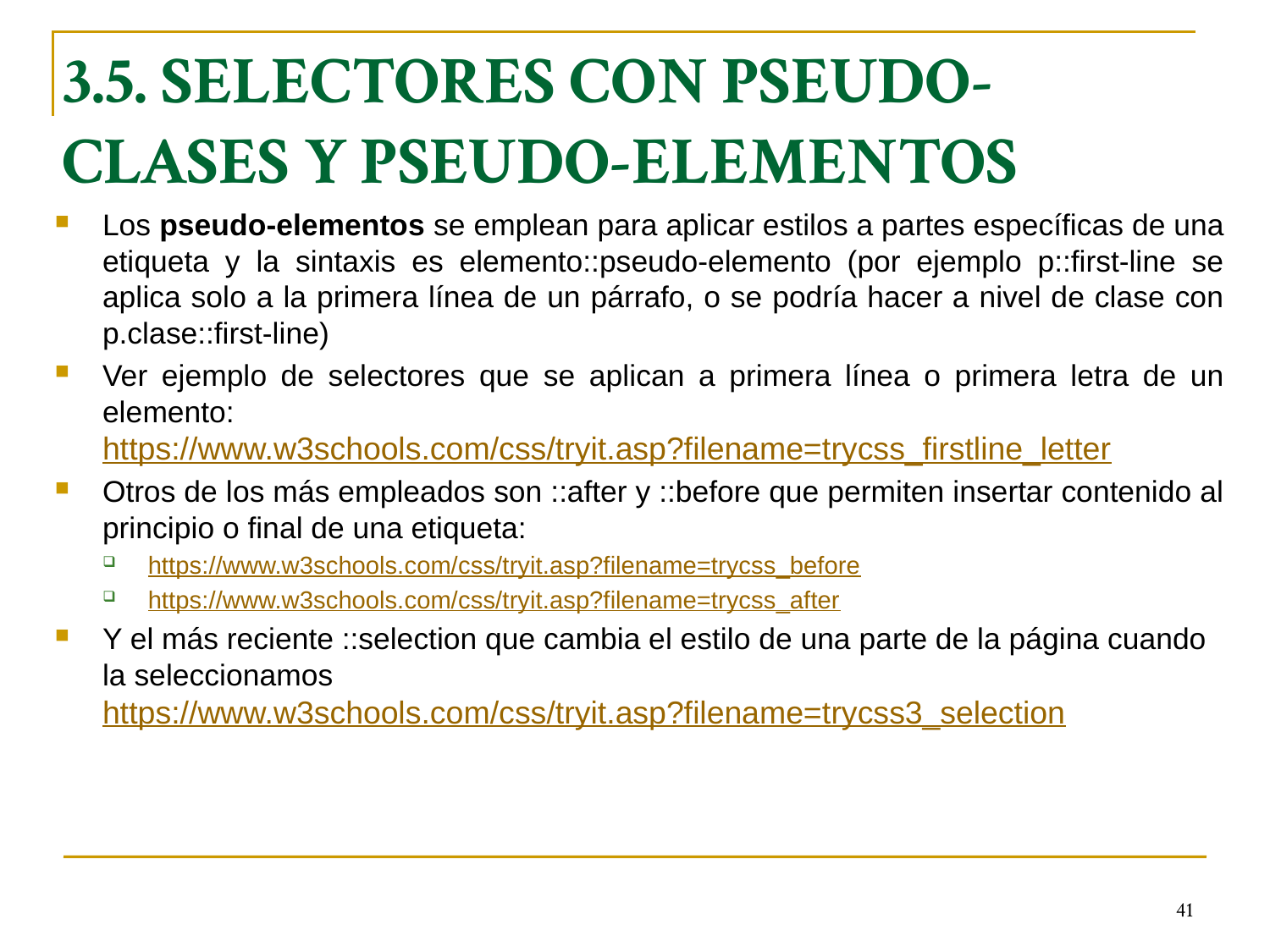

3.5. SELECTORES CON PSEUDO-CLASES Y PSEUDO-ELEMENTOS
Los pseudo-elementos se emplean para aplicar estilos a partes específicas de una etiqueta y la sintaxis es elemento::pseudo-elemento (por ejemplo p::first-line se aplica solo a la primera línea de un párrafo, o se podría hacer a nivel de clase con p.clase::first-line)
Ver ejemplo de selectores que se aplican a primera línea o primera letra de un elemento: https://www.w3schools.com/css/tryit.asp?filename=trycss_firstline_letter
Otros de los más empleados son ::after y ::before que permiten insertar contenido al principio o final de una etiqueta:
https://www.w3schools.com/css/tryit.asp?filename=trycss_before
https://www.w3schools.com/css/tryit.asp?filename=trycss_after
Y el más reciente ::selection que cambia el estilo de una parte de la página cuando la seleccionamos https://www.w3schools.com/css/tryit.asp?filename=trycss3_selection

# 41